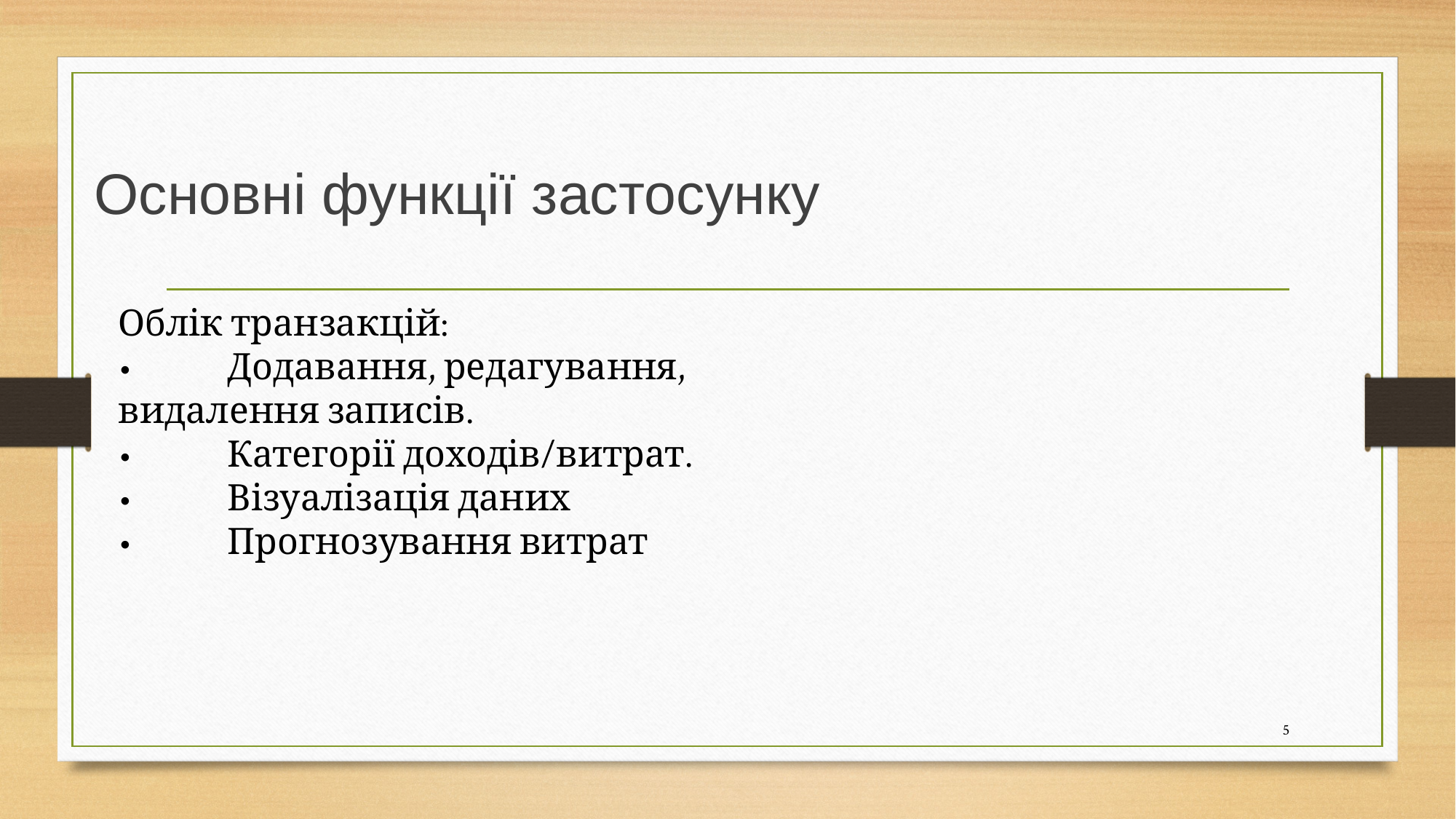

# Основні функції застосунку
Облік транзакцій:
•	Додавання, редагування, видалення записів.
•	Категорії доходів/витрат.
•	Візуалізація даних
•	Прогнозування витрат
5